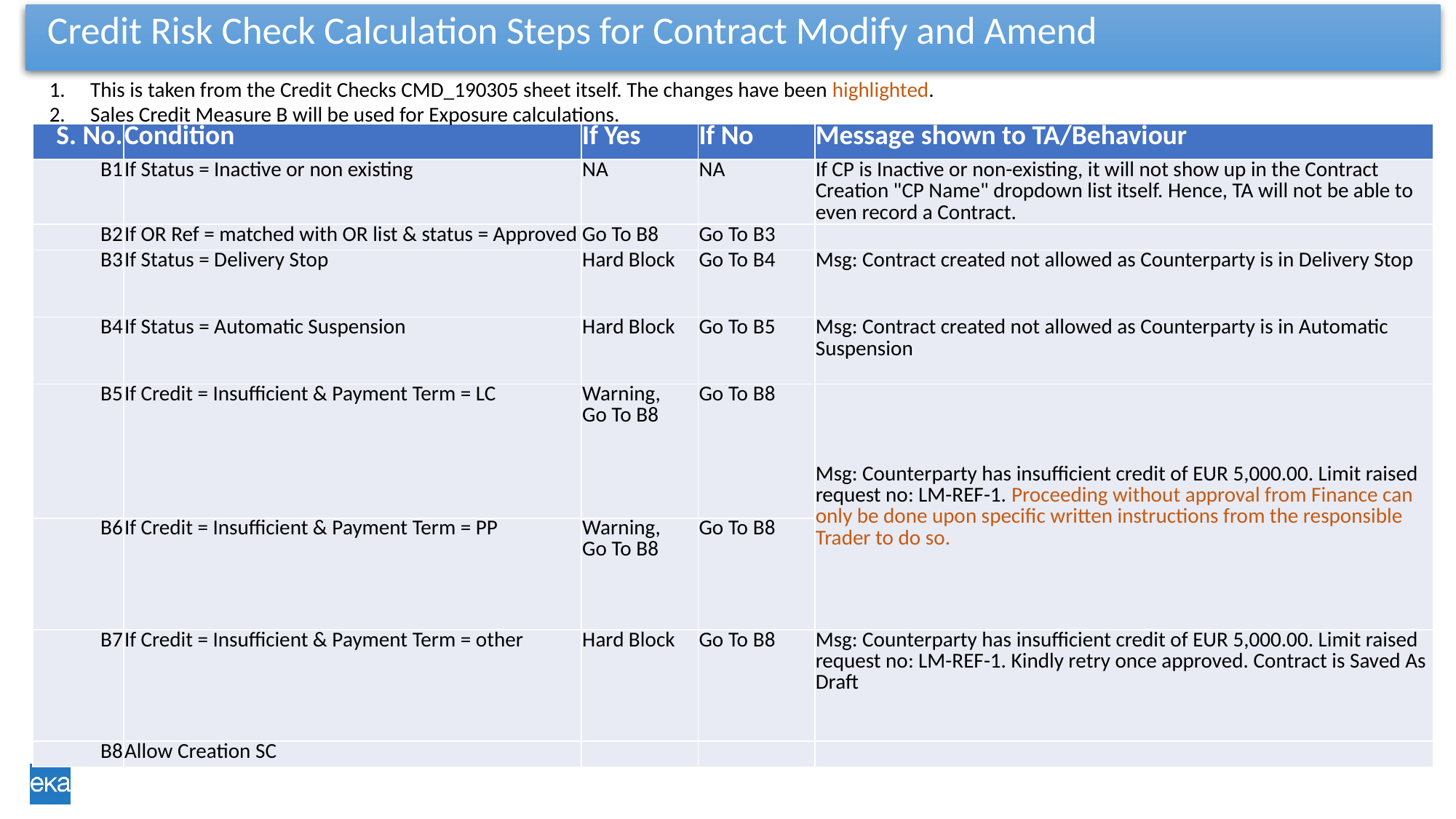

# Credit Risk Check Calculation Steps for Contract Modify and Amend
This is taken from the Credit Checks CMD_190305 sheet itself. The changes have been highlighted.
Sales Credit Measure B will be used for Exposure calculations.
| S. No. | Condition | If Yes | If No | Message shown to TA/Behaviour |
| --- | --- | --- | --- | --- |
| B1 | If Status = Inactive or non existing | NA | NA | If CP is Inactive or non-existing, it will not show up in the Contract Creation "CP Name" dropdown list itself. Hence, TA will not be able to even record a Contract. |
| B2 | If OR Ref = matched with OR list & status = Approved | Go To B8 | Go To B3 |  |
| B3 | If Status = Delivery Stop | Hard Block | Go To B4 | Msg: Contract created not allowed as Counterparty is in Delivery Stop |
| B4 | If Status = Automatic Suspension | Hard Block | Go To B5 | Msg: Contract created not allowed as Counterparty is in Automatic Suspension |
| B5 | If Credit = Insufficient & Payment Term = LC | Warning, Go To B8 | Go To B8 | Msg: Counterparty has insufficient credit of EUR 5,000.00. Limit raised request no: LM-REF-1. Proceeding without approval from Finance can only be done upon specific written instructions from the responsible Trader to do so. |
| B6 | If Credit = Insufficient & Payment Term = PP | Warning, Go To B8 | Go To B8 |  |
| B7 | If Credit = Insufficient & Payment Term = other | Hard Block | Go To B8 | Msg: Counterparty has insufficient credit of EUR 5,000.00. Limit raised request no: LM-REF-1. Kindly retry once approved. Contract is Saved As Draft |
| B8 | Allow Creation SC |  |  |  |